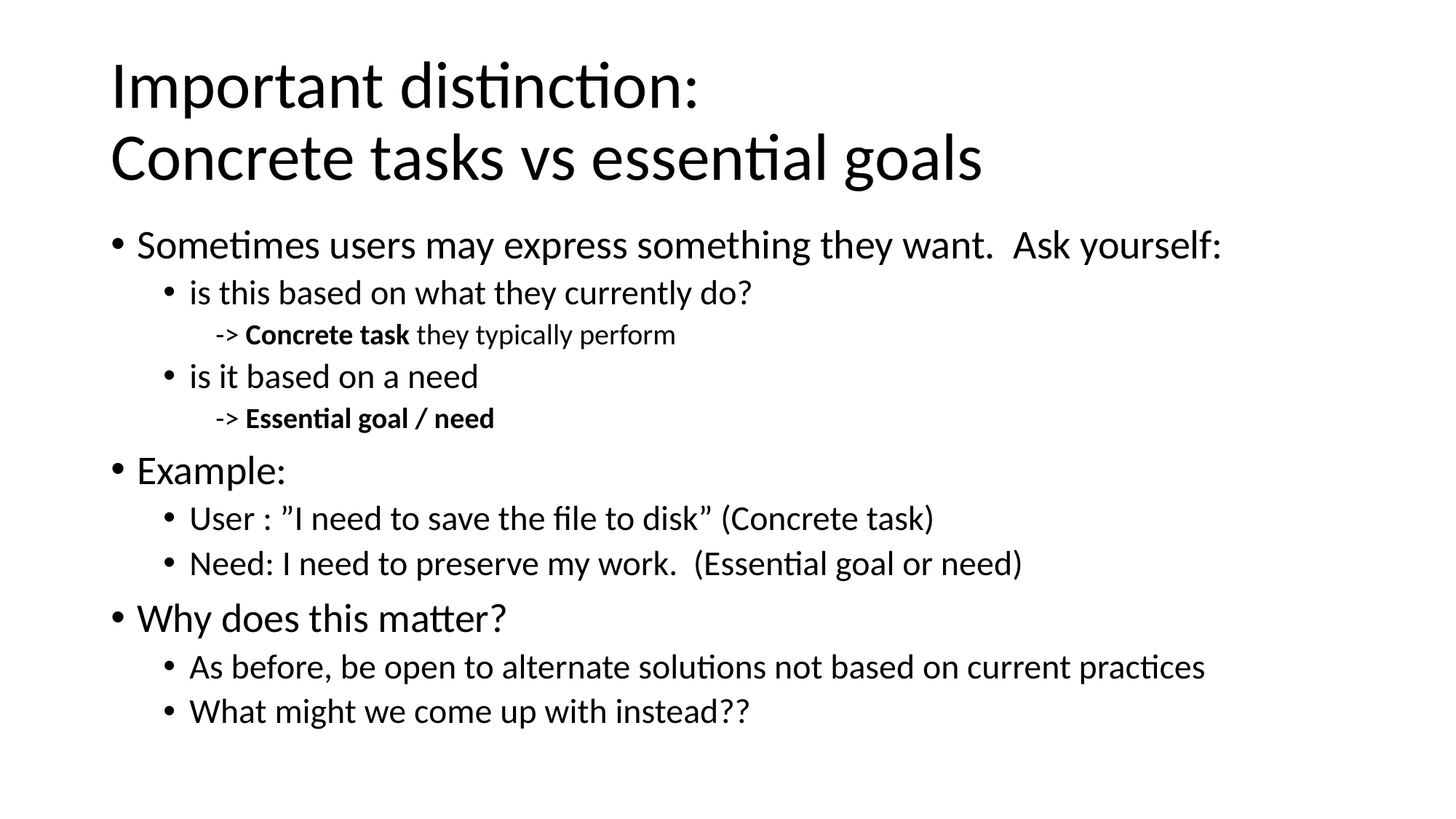

# Important distinction: Concrete tasks vs essential goals
Sometimes users may express something they want.  Ask yourself:
is this based on what they currently do?
-> Concrete task they typically perform
is it based on a need
-> Essential goal / need
Example:
User : ”I need to save the file to disk” (Concrete task)
Need: I need to preserve my work.  (Essential goal or need)
Why does this matter?
As before, be open to alternate solutions not based on current practices
What might we come up with instead??